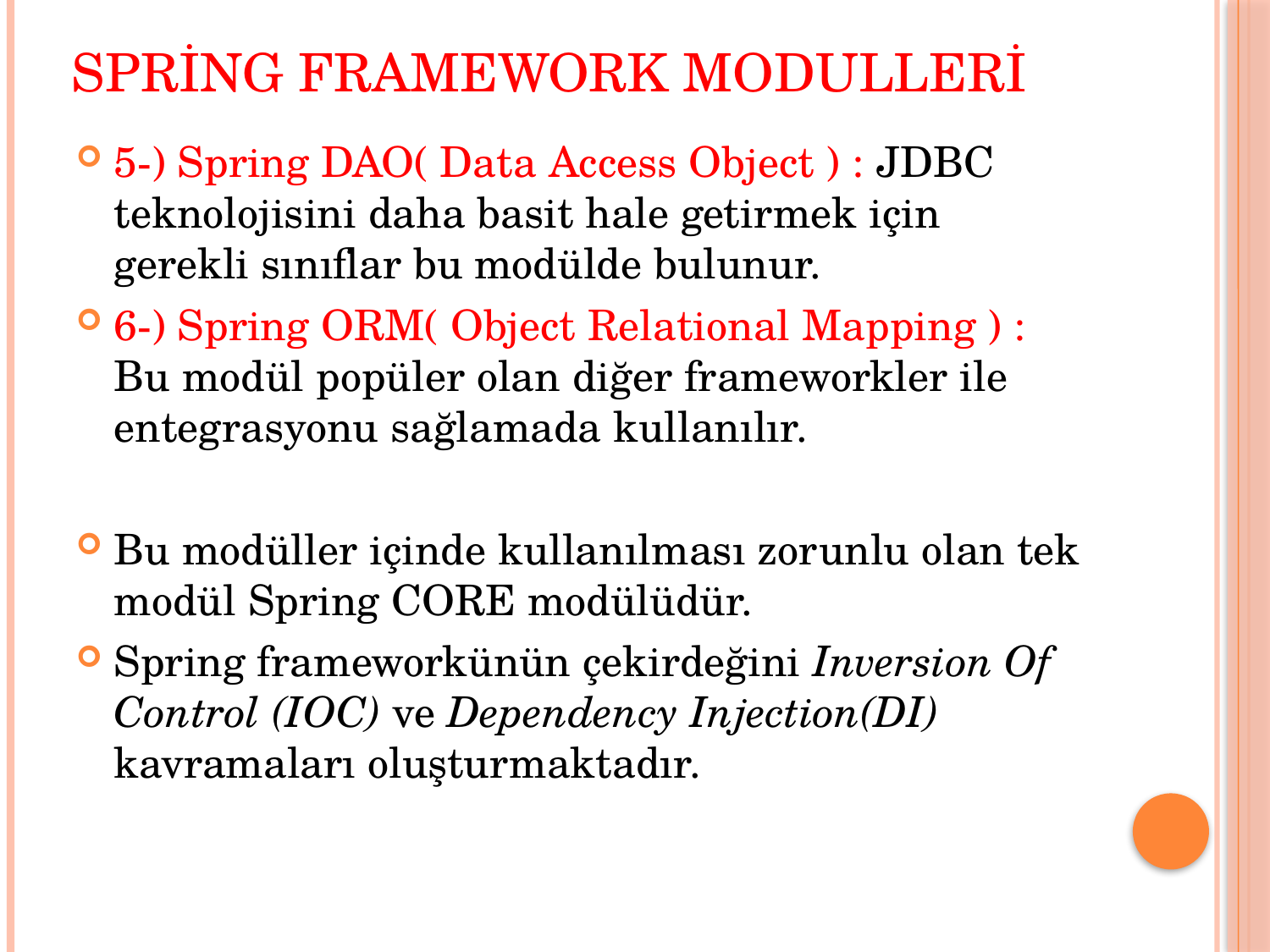

# spring framework modulleri
5-) Spring DAO( Data Access Object ) : JDBC teknolojisini daha basit hale getirmek için gerekli sınıflar bu modülde bulunur.
6-) Spring ORM( Object Relational Mapping ) : Bu modül popüler olan diğer frameworkler ile entegrasyonu sağlamada kullanılır.

Bu modüller içinde kullanılması zorunlu olan tek modül Spring CORE modülüdür.
Spring frameworkünün çekirdeğini Inversion Of Control (IOC) ve Dependency Injection(DI) kavramaları oluşturmaktadır.